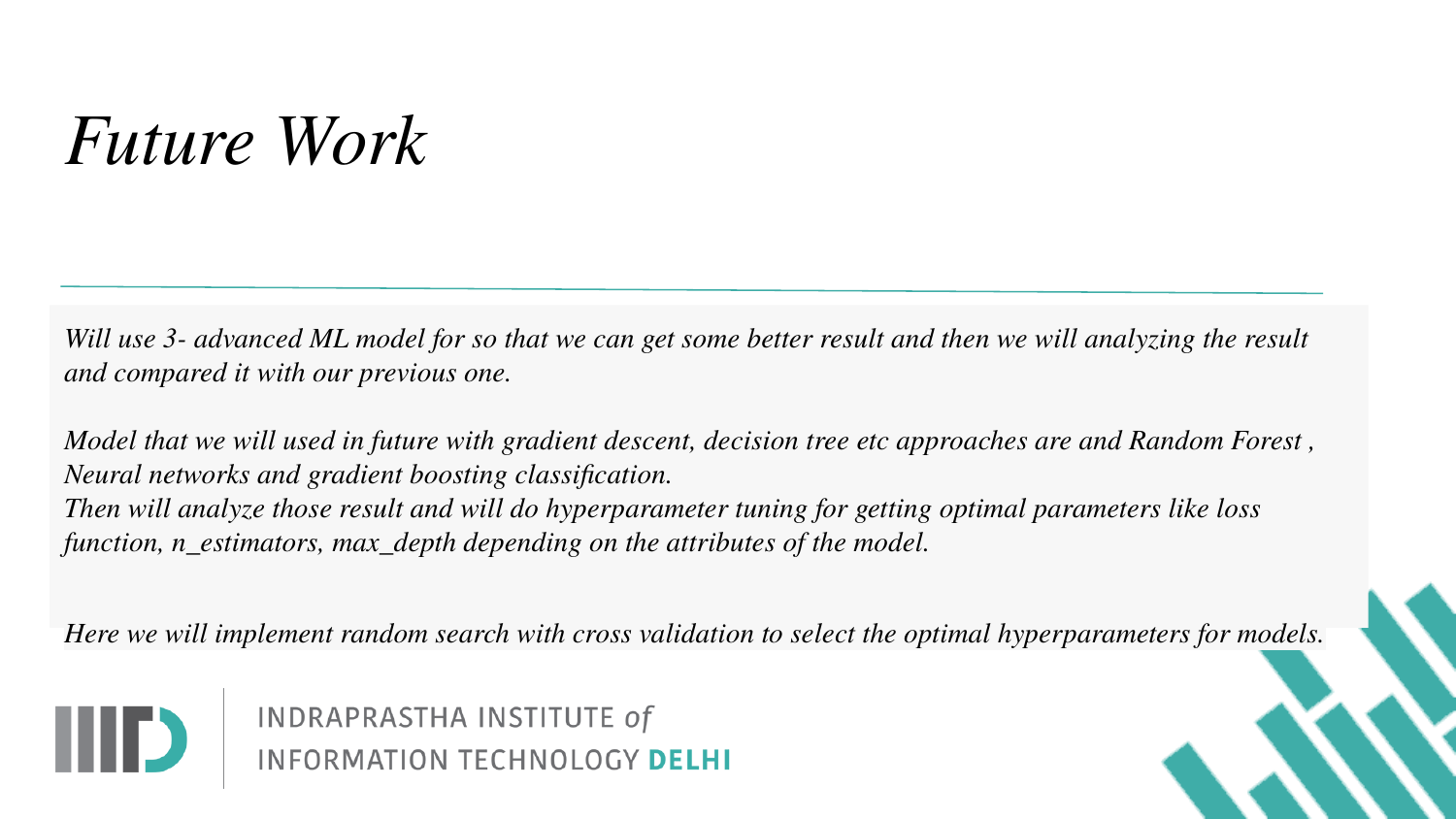

# Future Work
Will use 3- advanced ML model for so that we can get some better result and then we will analyzing the result and compared it with our previous one.

Model that we will used in future with gradient descent, decision tree etc approaches are and Random Forest , Neural networks and gradient boosting classification.
Then will analyze those result and will do hyperparameter tuning for getting optimal parameters like loss function, n_estimators, max_depth depending on the attributes of the model.

Here we will implement random search with cross validation to select the optimal hyperparameters for models.